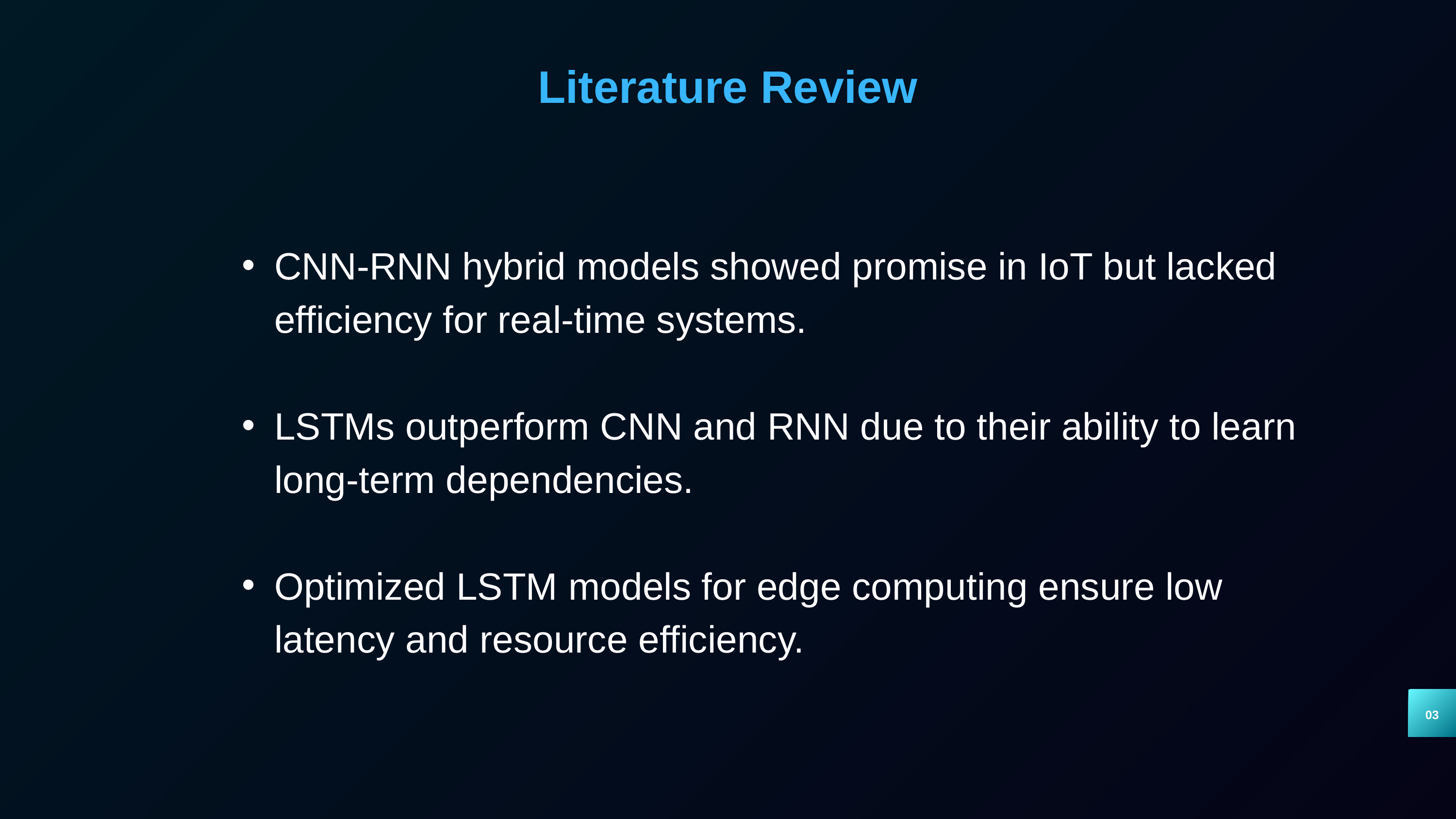

Literature Review
CNN-RNN hybrid models showed promise in IoT but lacked efficiency for real-time systems.

LSTMs outperform CNN and RNN due to their ability to learn long-term dependencies.

Optimized LSTM models for edge computing ensure low latency and resource efficiency.

03